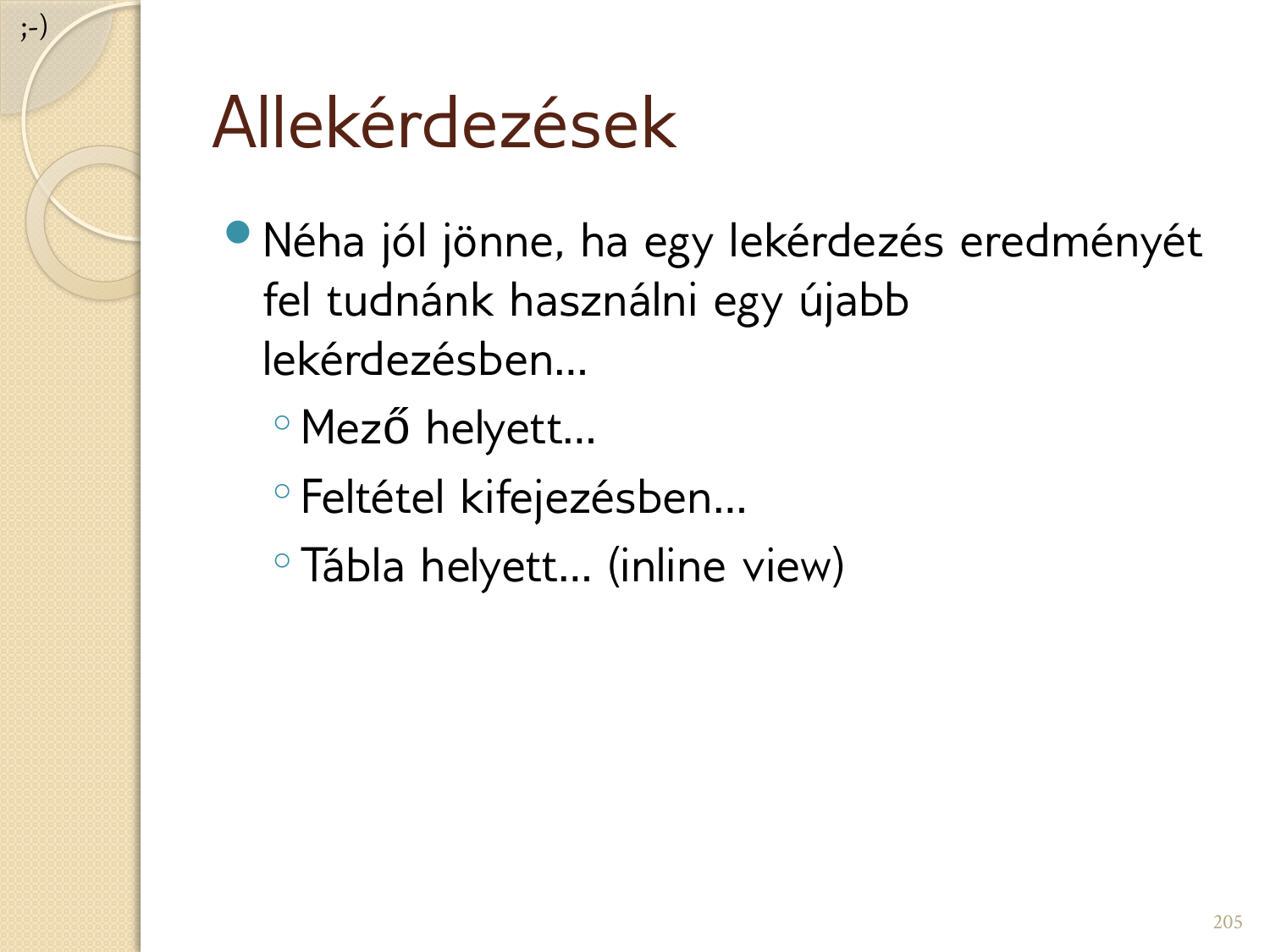

;-)
# Allekérdezések
Néha jól jönne, ha egy lekérdezés eredményét fel tudnánk használni egy újabb lekérdezésben…
Mező helyett…
Feltétel kifejezésben…
Tábla helyett… (inline view)

205